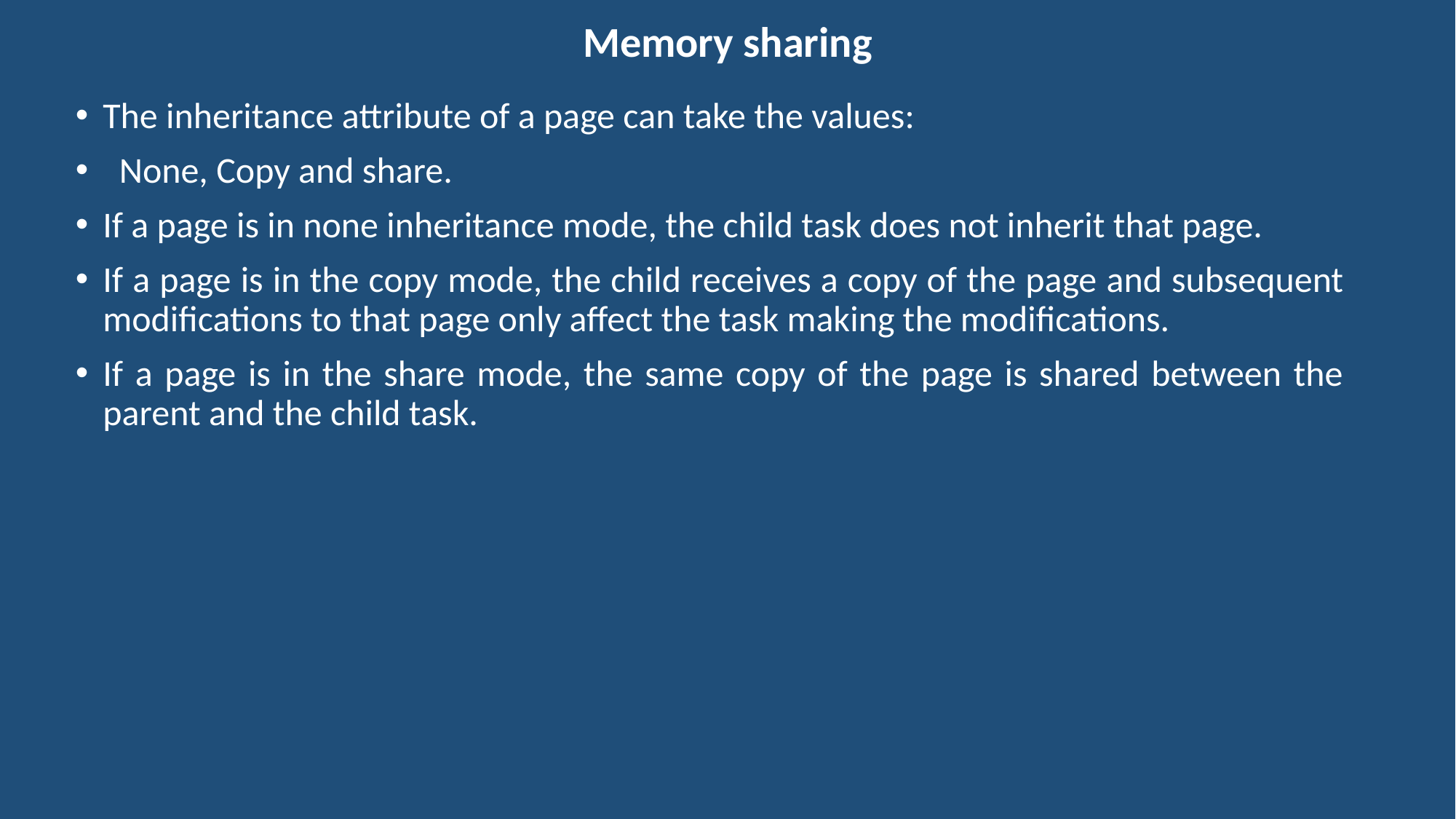

# Memory sharing
The inheritance attribute of a page can take the values:
  None, Copy and share.
If a page is in none inheritance mode, the child task does not inherit that page.
If a page is in the copy mode, the child receives a copy of the page and subsequent modifications to that page only affect the task making the modifications.
If a page is in the share mode, the same copy of the page is shared between the parent and the child task.